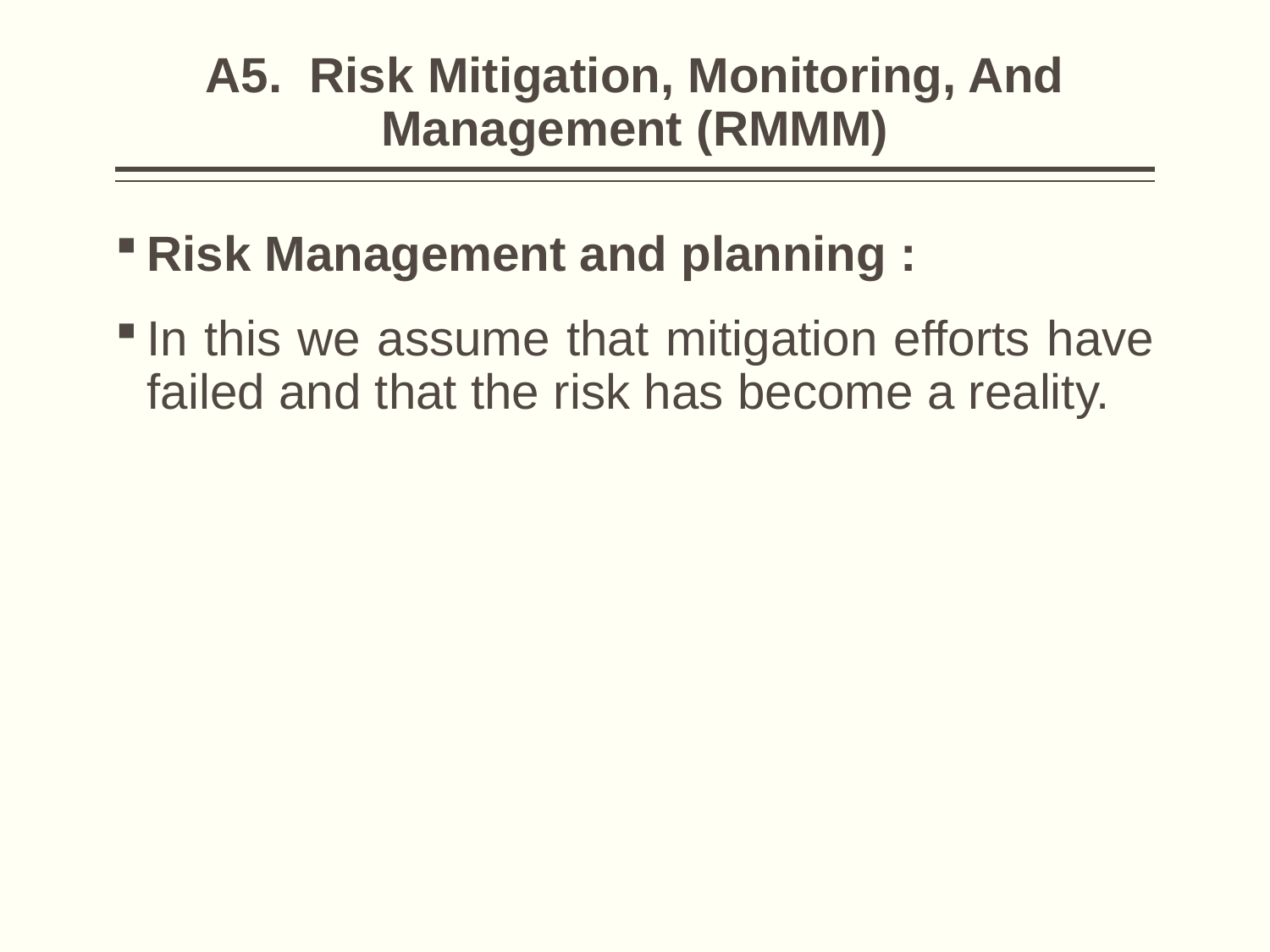

# A5.  Risk Mitigation, Monitoring, And Management (RMMM)
Risk Management and planning :
In this we assume that mitigation efforts have failed and that the risk has become a reality.